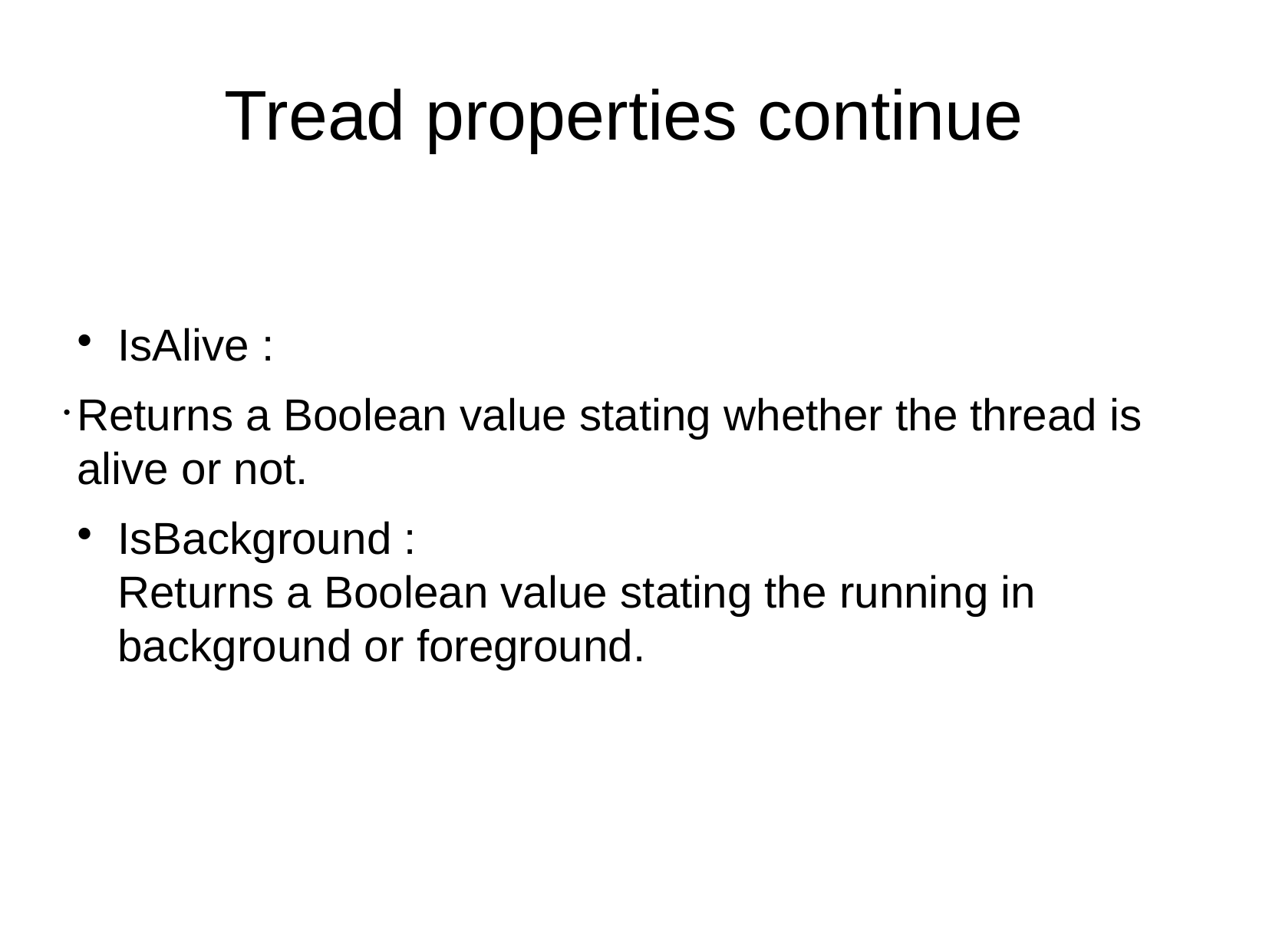

# Tread properties continue
IsAlive :
Returns a Boolean value stating whether the thread is alive or not.
IsBackground :
Returns a Boolean value stating the running in background or foreground.